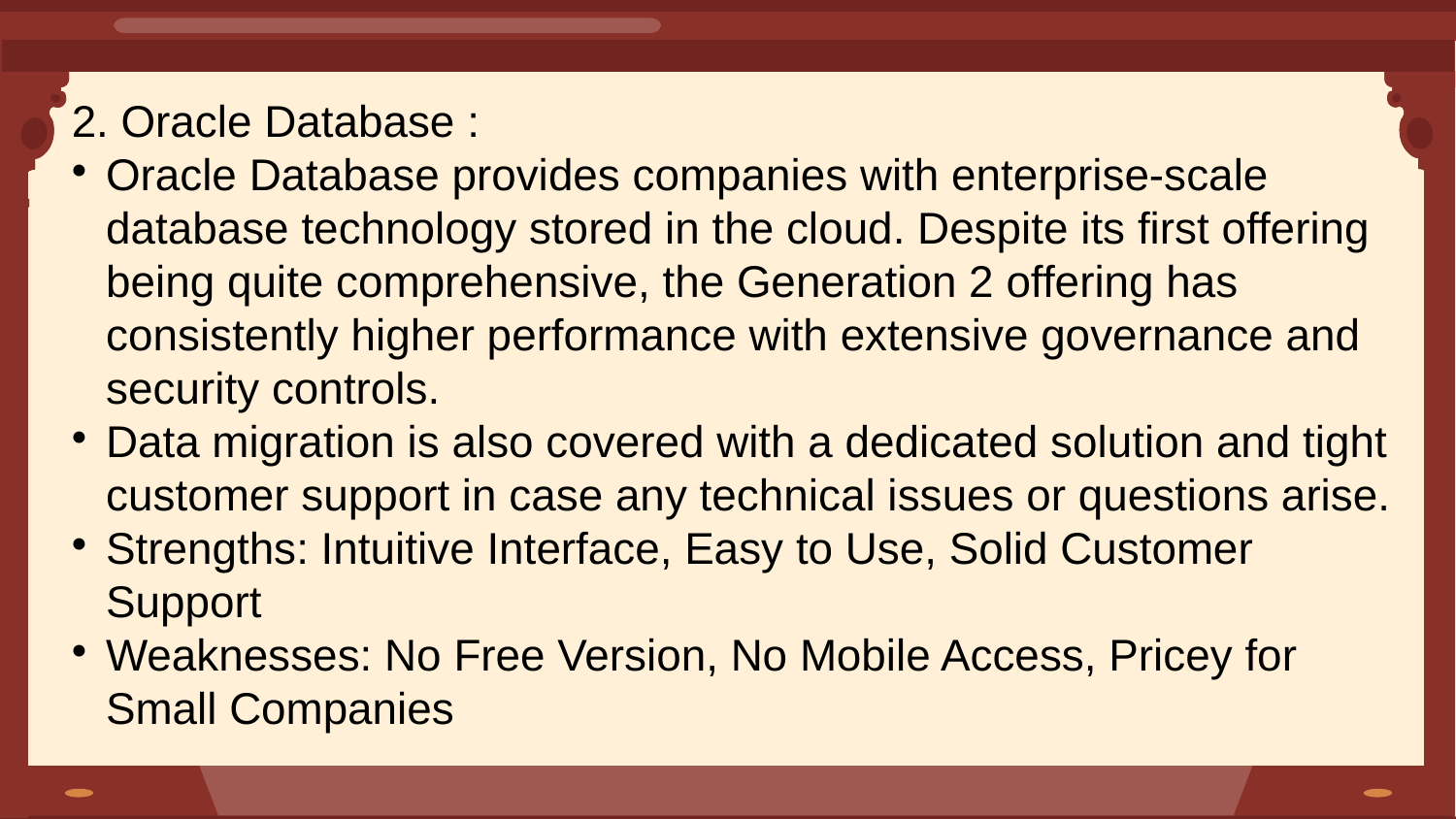

2. Oracle Database :
Oracle Database provides companies with enterprise-scale database technology stored in the cloud. Despite its first offering being quite comprehensive, the Generation 2 offering has consistently higher performance with extensive governance and security controls.
Data migration is also covered with a dedicated solution and tight customer support in case any technical issues or questions arise.
Strengths: Intuitive Interface, Easy to Use, Solid Customer Support
Weaknesses: No Free Version, No Mobile Access, Pricey for Small Companies